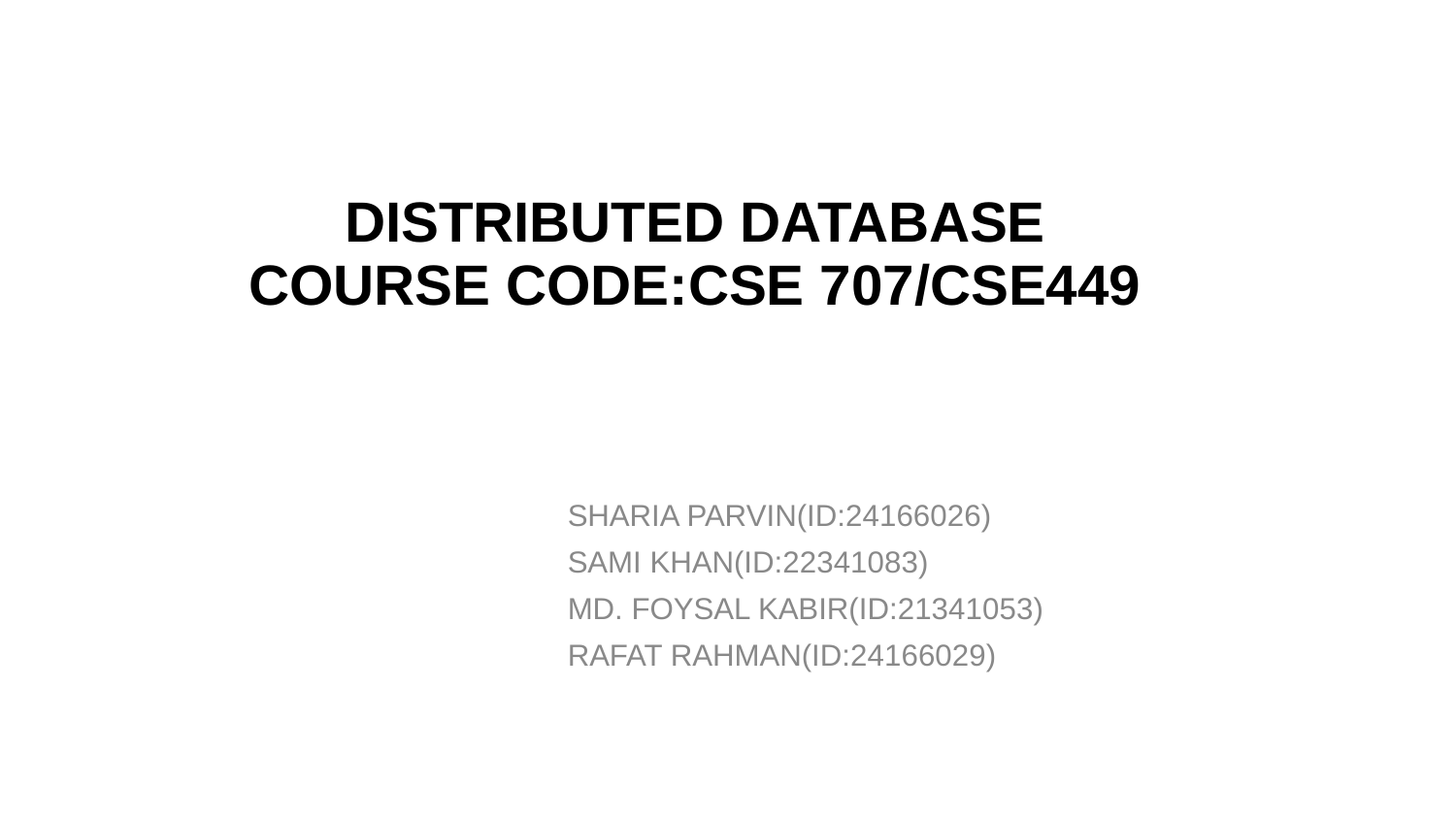

# DISTRIBUTED DATABASE
COURSE CODE:CSE 707/CSE449

                                                               SHARIA PARVIN(ID:24166026)
                                                               SAMI KHAN(ID:22341083)
                                                               MD. FOYSAL KABIR(ID:21341053)
                                                               RAFAT RAHMAN(ID:24166029)